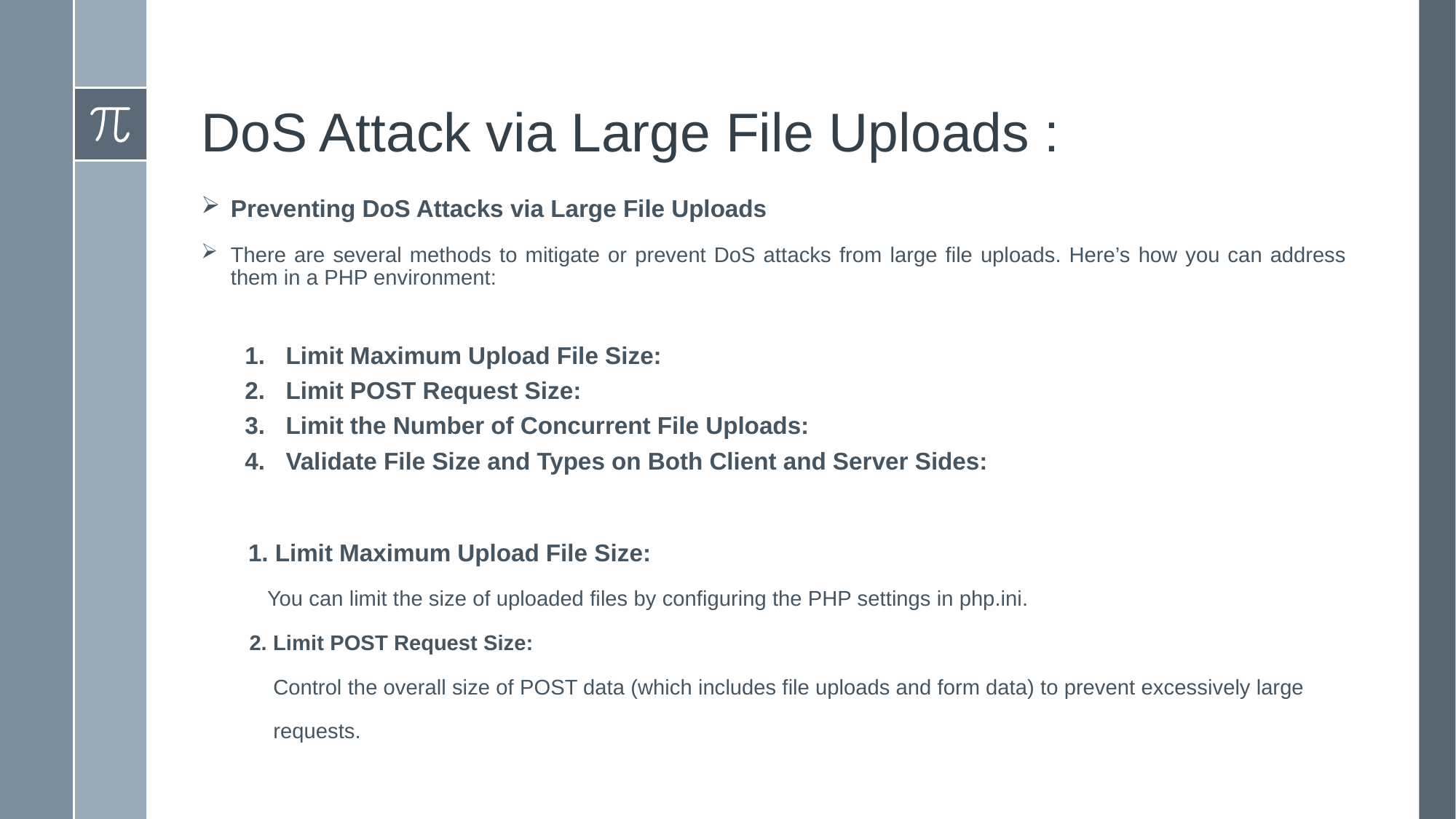

# DoS Attack via Large File Uploads :
Preventing DoS Attacks via Large File Uploads
There are several methods to mitigate or prevent DoS attacks from large file uploads. Here’s how you can address them in a PHP environment:

Limit Maximum Upload File Size:
Limit POST Request Size:
Limit the Number of Concurrent File Uploads:
Validate File Size and Types on Both Client and Server Sides:

       1. Limit Maximum Upload File Size:
           You can limit the size of uploaded files by configuring the PHP settings in php.ini.
        2. Limit POST Request Size:
            Control the overall size of POST data (which includes file uploads and form data) to prevent excessively large
            requests.